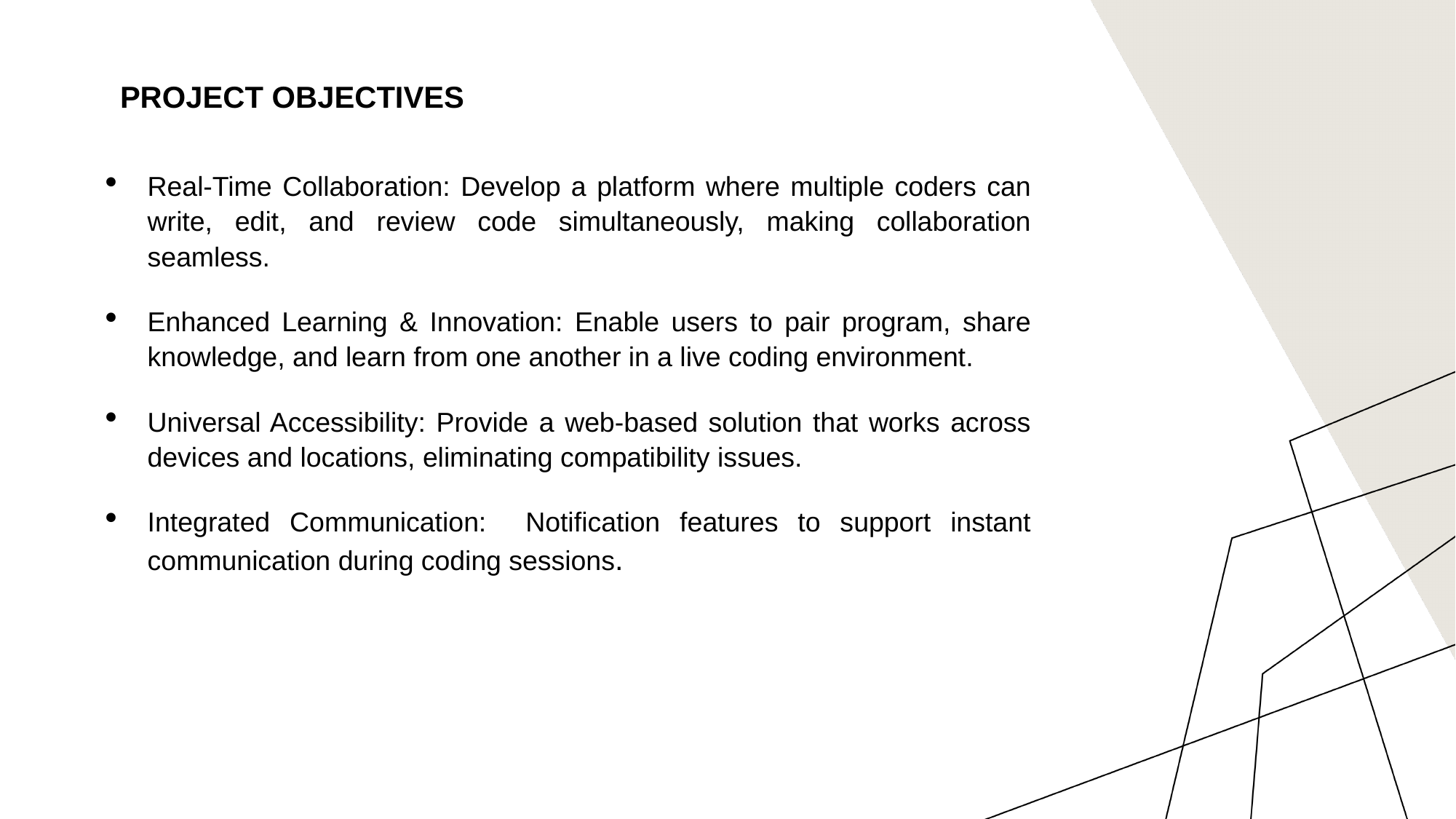

# Project Objectives
Real-Time Collaboration: Develop a platform where multiple coders can write, edit, and review code simultaneously, making collaboration seamless.
Enhanced Learning & Innovation: Enable users to pair program, share knowledge, and learn from one another in a live coding environment.
Universal Accessibility: Provide a web-based solution that works across devices and locations, eliminating compatibility issues.
Integrated Communication:  Notification features to support instant communication during coding sessions.